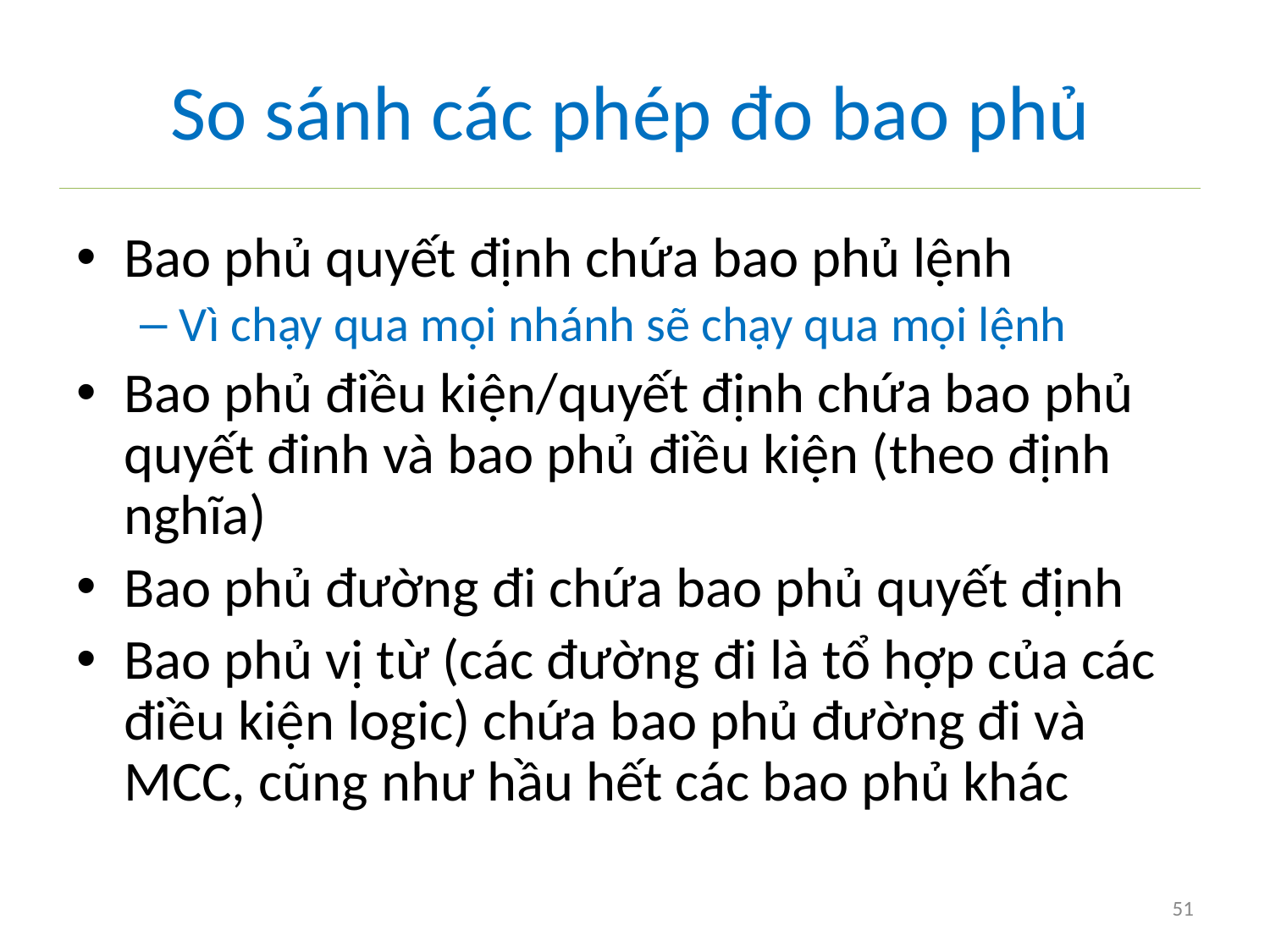

# So sánh các phép đo bao phủ
Bao phủ quyết định chứa bao phủ lệnh
Vì chạy qua mọi nhánh sẽ chạy qua mọi lệnh
Bao phủ điều kiện/quyết định chứa bao phủ quyết đinh và bao phủ điều kiện (theo định nghĩa)
Bao phủ đường đi chứa bao phủ quyết định
Bao phủ vị từ (các đường đi là tổ hợp của các điều kiện logic) chứa bao phủ đường đi và MCC, cũng như hầu hết các bao phủ khác
51